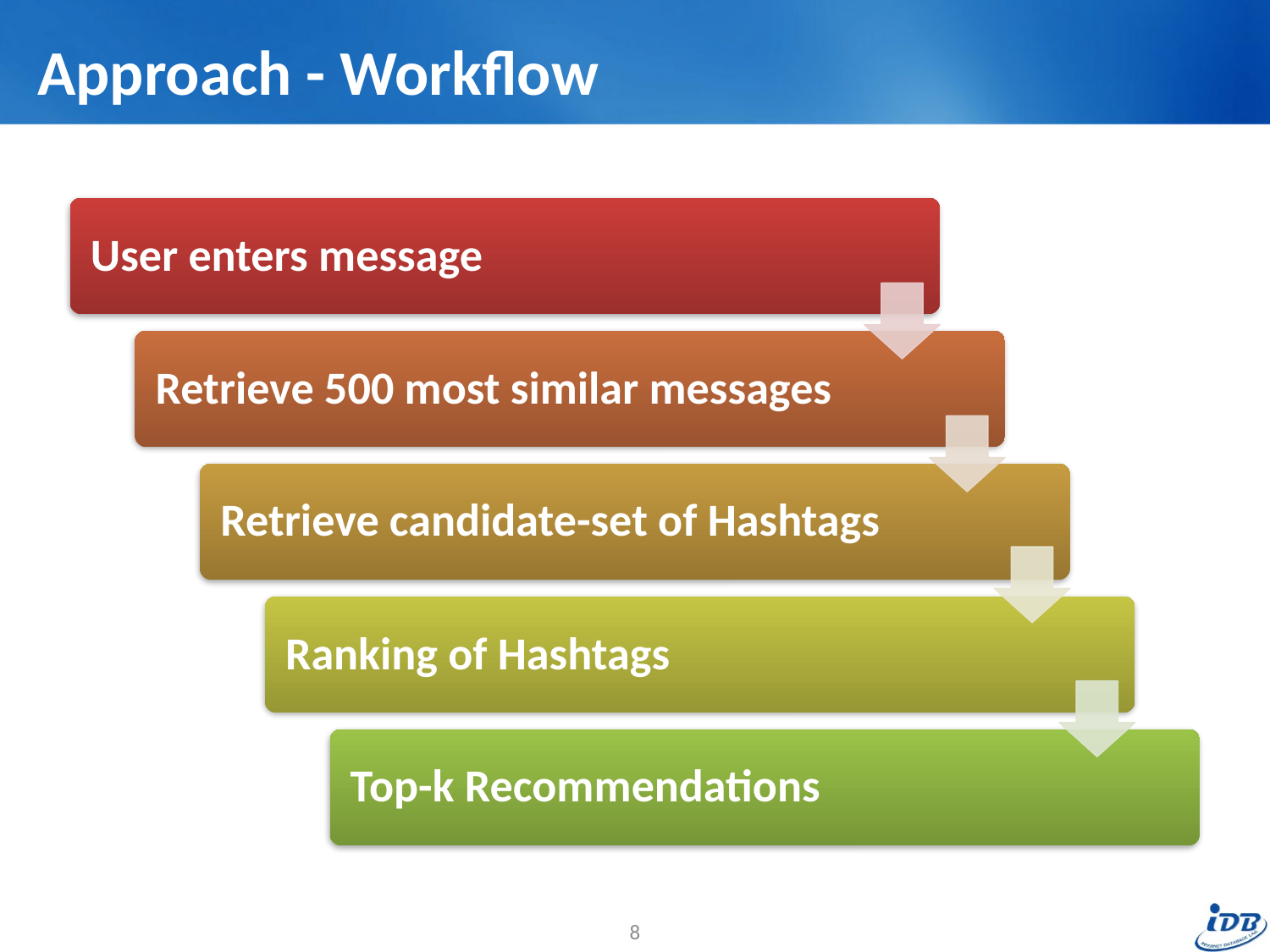

# Approach - Workflow
User enters message
Retrieve 500 most similar messages
Retrieve candidate-set of Hashtags
Ranking of Hashtags
Top-k Recommendations

8